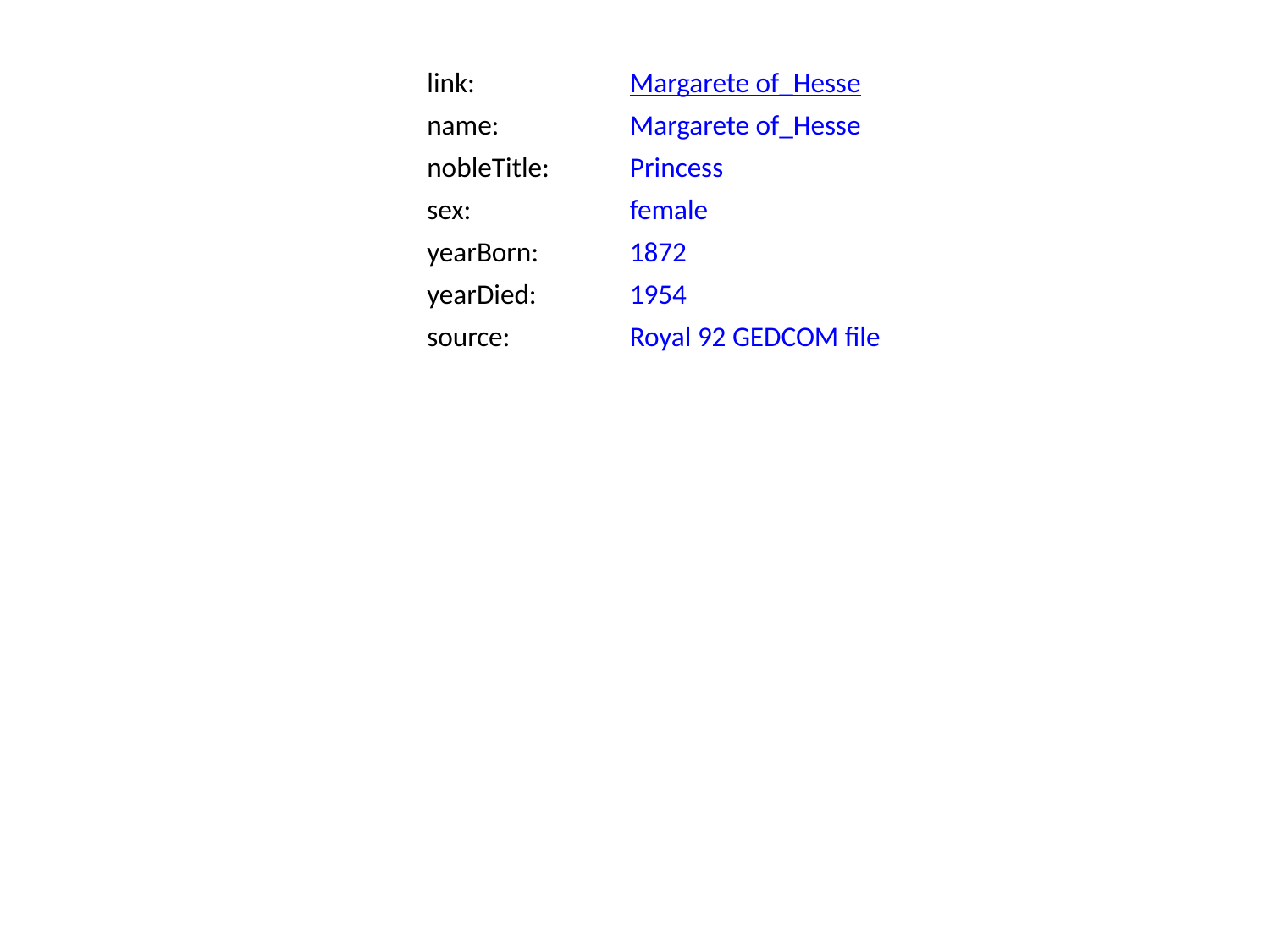

link:

Margarete of_Hesse

name:

Margarete of_Hesse

nobleTitle:

Princess

sex:

female

yearBorn:

1872

yearDied:

1954

source:

Royal 92 GEDCOM file